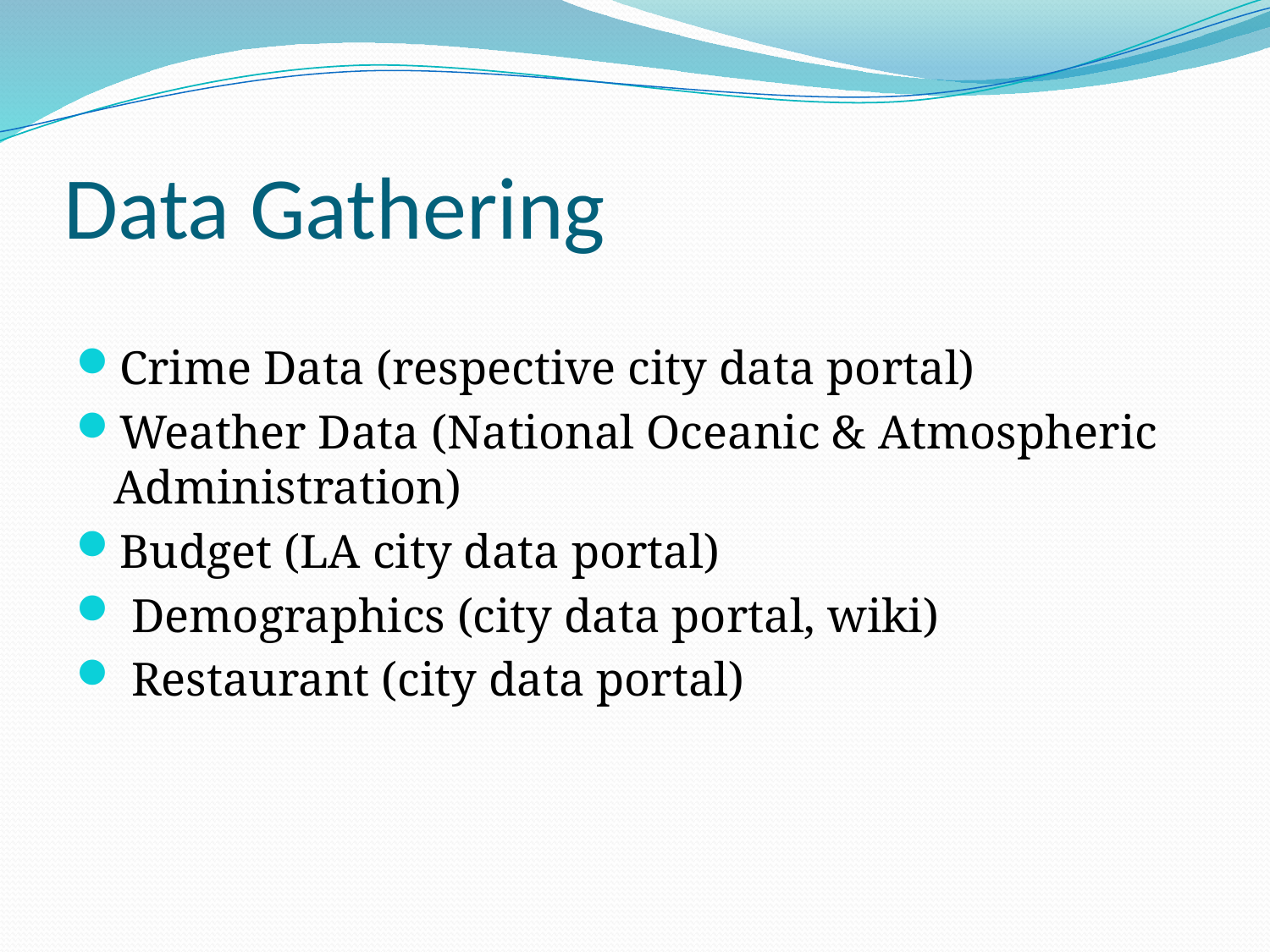

# Data Gathering

Crime Data (respective city data portal)
Weather Data (National Oceanic & Atmospheric Administration)
Budget (LA city data portal)
 Demographics (city data portal, wiki)
 Restaurant (city data portal)